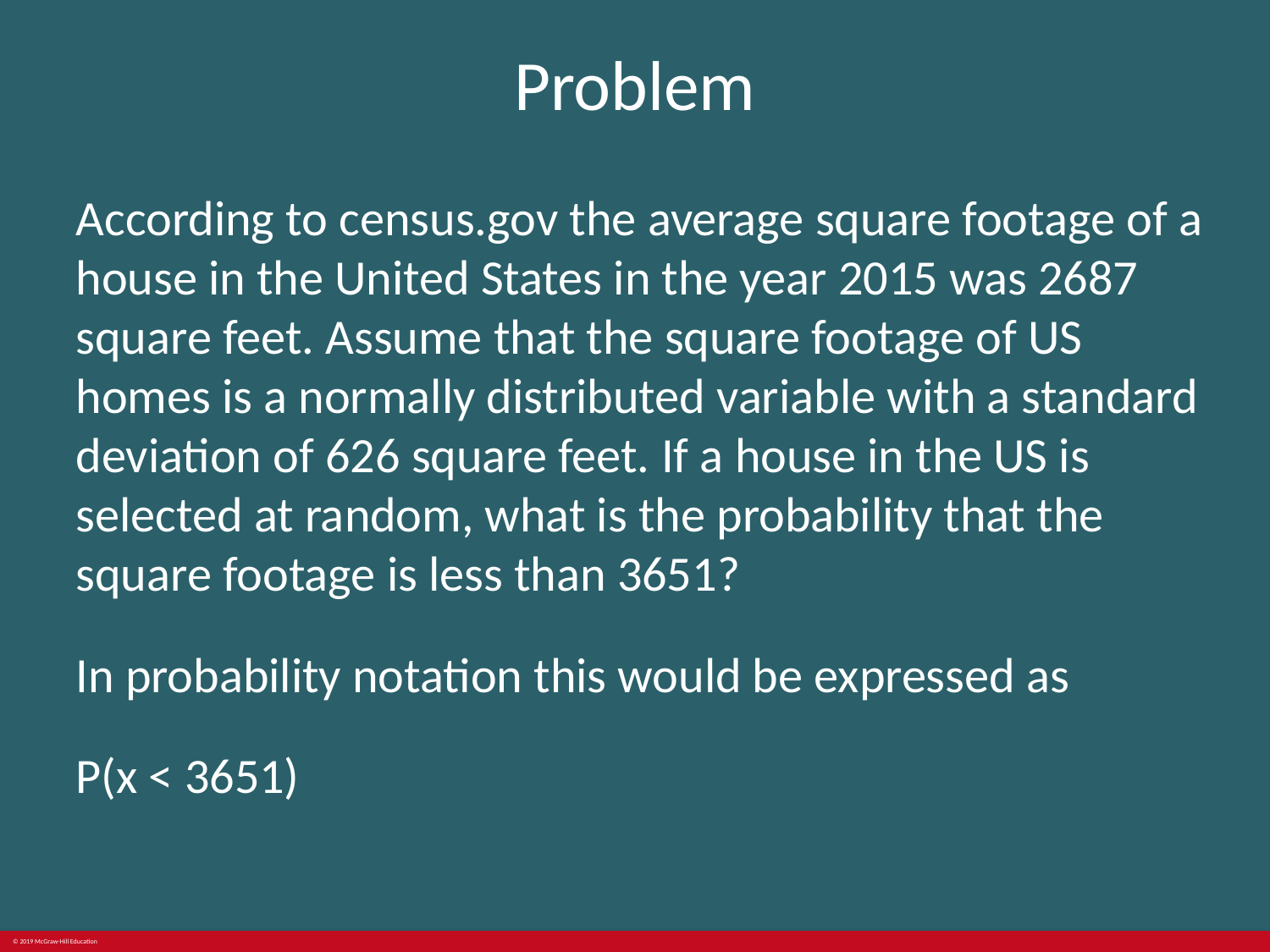

# Problem
According to census.gov the average square footage of a house in the United States in the year 2015 was 2687 square feet. Assume that the square footage of US homes is a normally distributed variable with a standard deviation of 626 square feet. If a house in the US is selected at random, what is the probability that the square footage is less than 3651?
In probability notation this would be expressed as
P(x < 3651)